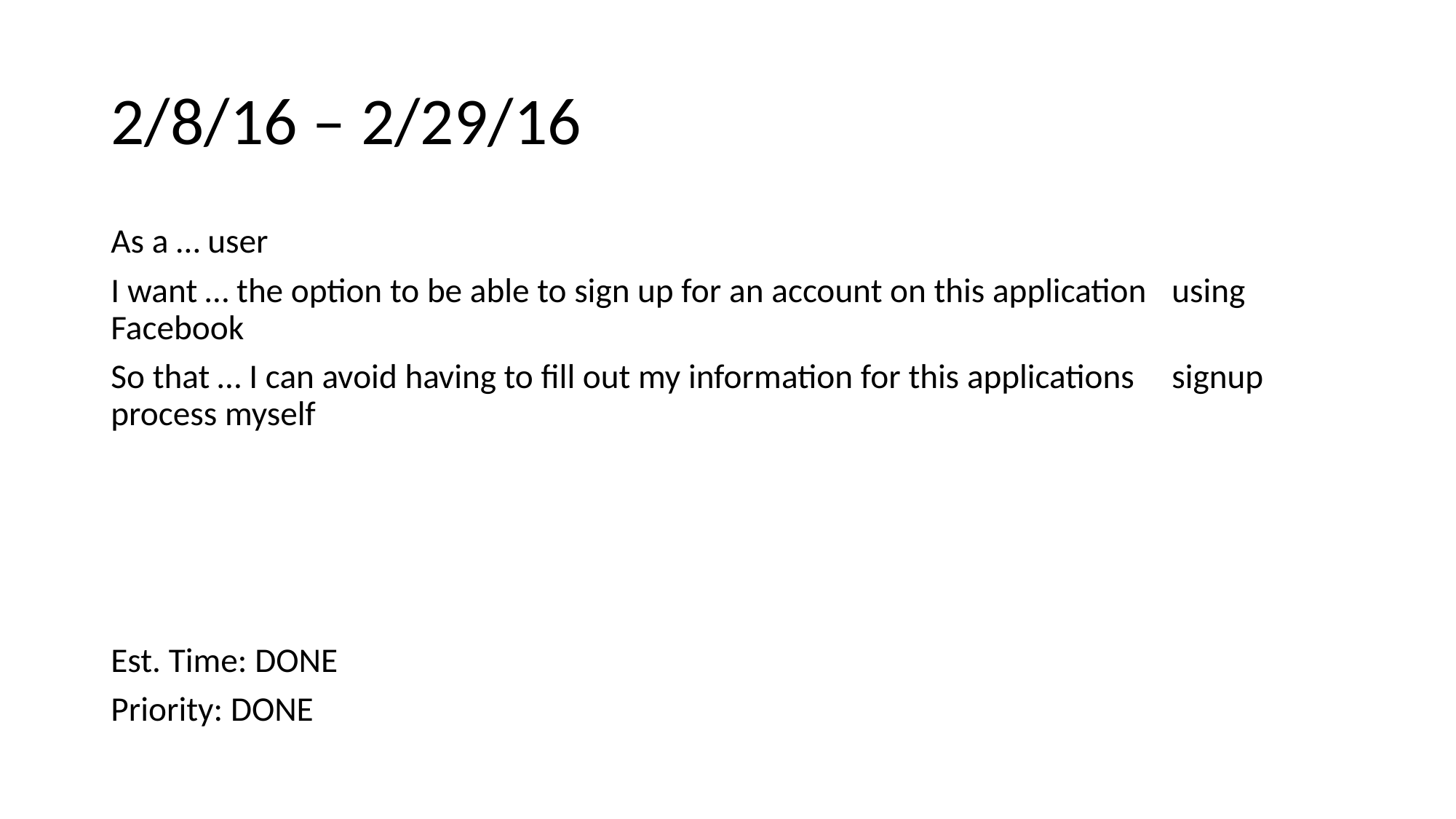

# 2/8/16 – 2/29/16
As a … user
I want … the option to be able to sign up for an account on this application 			using Facebook
So that … I can avoid having to fill out my information for this applications 			signup process myself

Est. Time: DONE
Priority: DONE